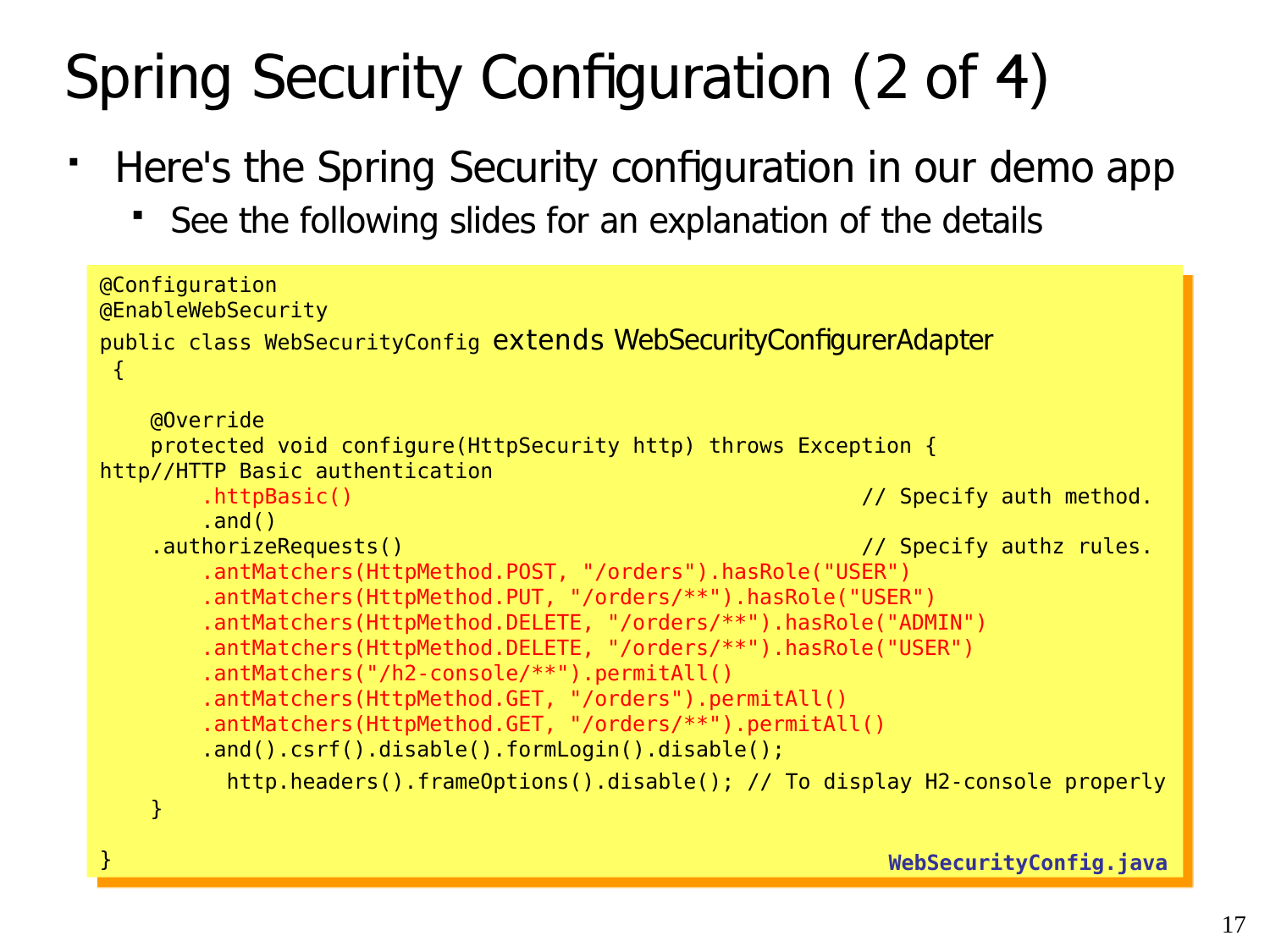

# Spring Security Configuration (2 of 4)
Here's the Spring Security configuration in our demo app
See the following slides for an explanation of the details
@Configuration
@EnableWebSecurity
public class WebSecurityConfig extends WebSecurityConfigurerAdapter
 {

    @Override
    protected void configure(HttpSecurity http) throws Exception {
http//HTTP Basic authentication
        .httpBasic() 			 	// Specify auth method.
        .and()
    .authorizeRequests()			 	// Specify authz rules.
        .antMatchers(HttpMethod.POST, "/orders").hasRole("USER")
        .antMatchers(HttpMethod.PUT, "/orders/**").hasRole("USER")
        .antMatchers(HttpMethod.DELETE, "/orders/**").hasRole("ADMIN")
        .antMatchers(HttpMethod.DELETE, "/orders/**").hasRole("USER")
        .antMatchers("/h2-console/**").permitAll()
        .antMatchers(HttpMethod.GET, "/orders").permitAll()
        .antMatchers(HttpMethod.GET, "/orders/**").permitAll()
        .and().csrf().disable().formLogin().disable();
	http.headers().frameOptions().disable(); // To display H2-console properly
    }

}
WebSecurityConfig.java
17